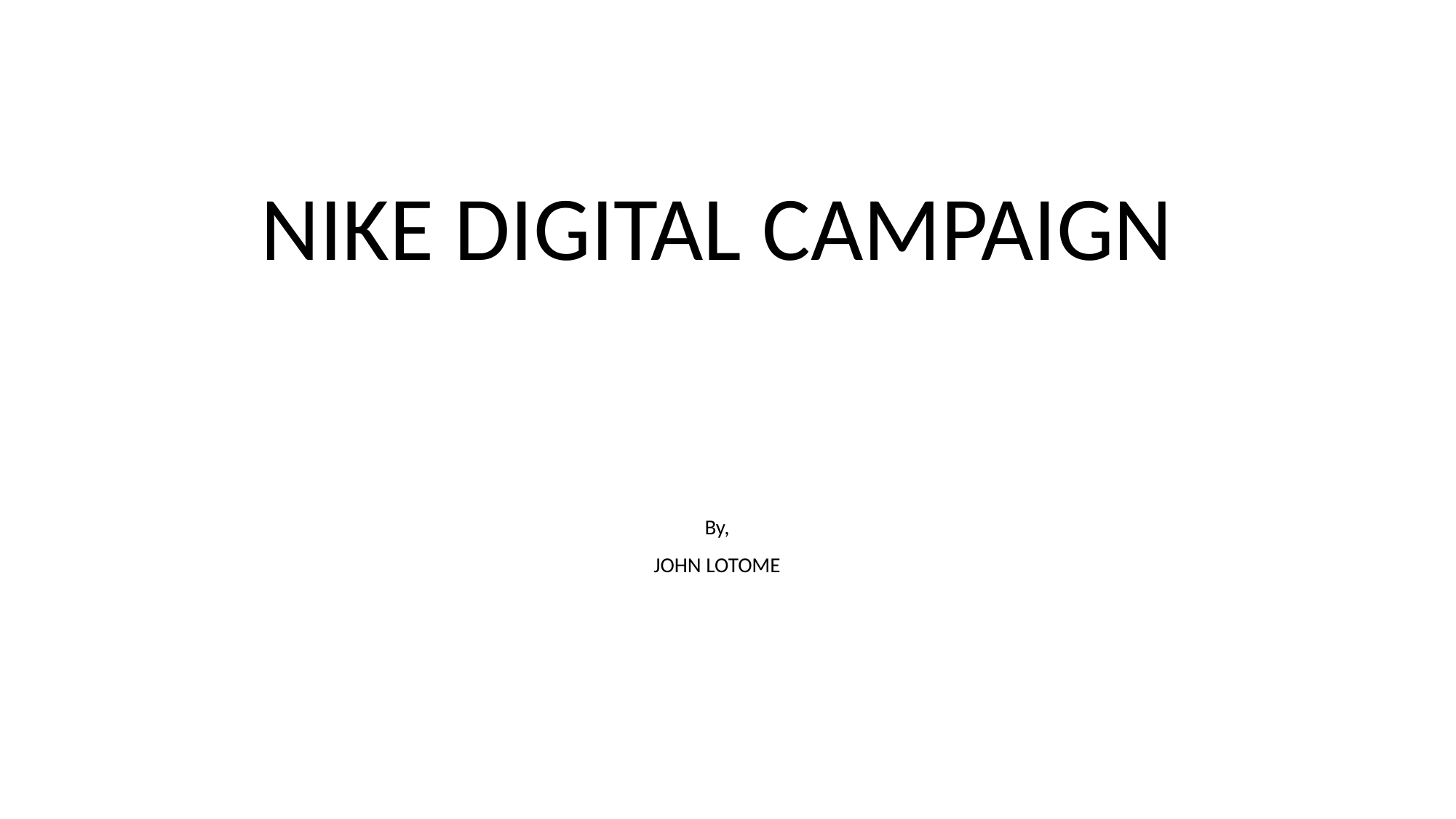

# NIKE DIGITAL CAMPAIGN
By,
JOHN LOTOME